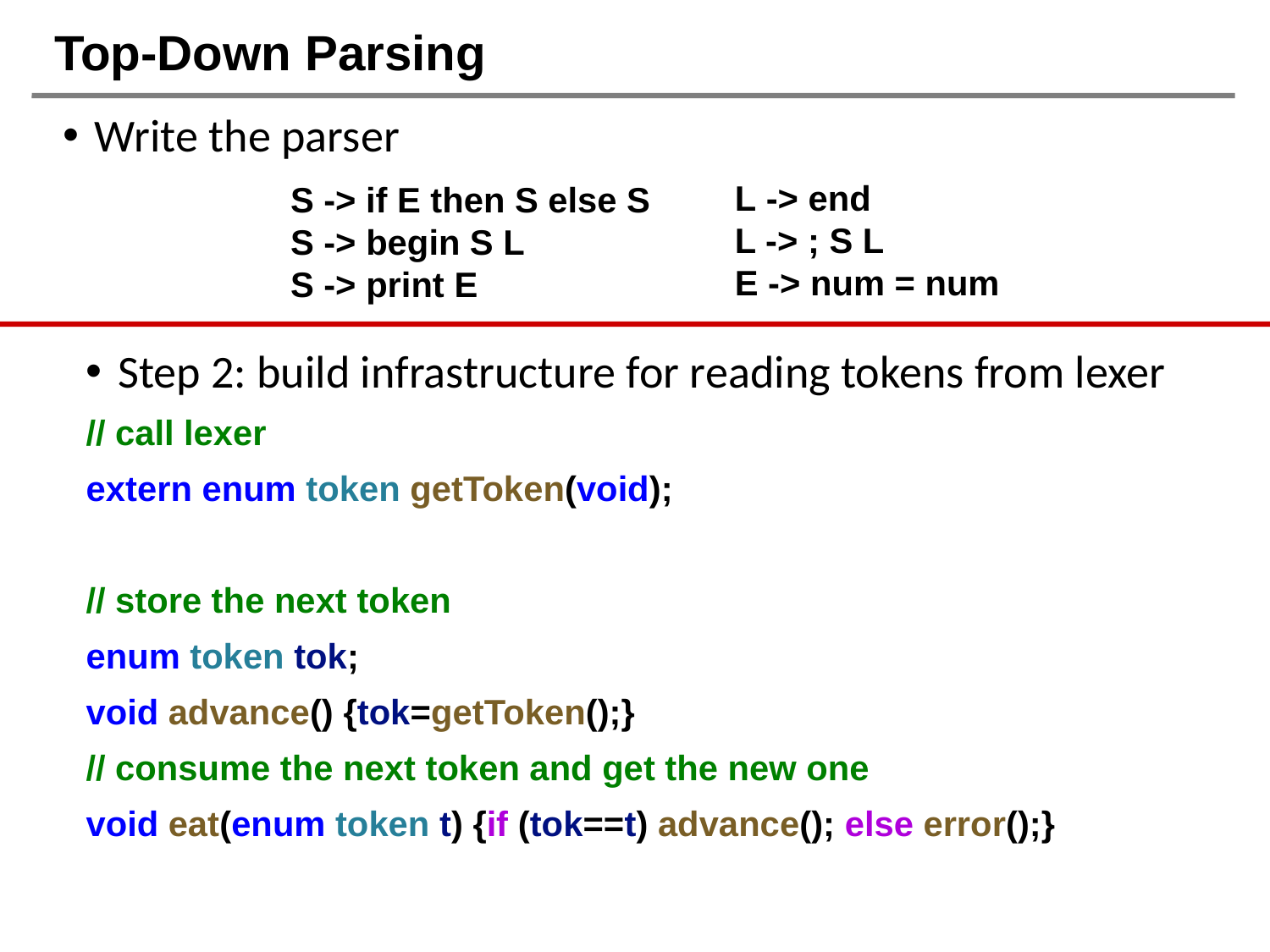

# Top-Down Parsing
Write the parser
L -> end
L -> ; S L
E -> num = num
S -> if E then S else S
S -> begin S L
S -> print E

Step 2: build infrastructure for reading tokens from lexer
// call lexer
extern enum token getToken(void);

// store the next token
enum token tok;
void advance() {tok=getToken();}
// consume the next token and get the new one
void eat(enum token t) {if (tok==t) advance(); else error();}